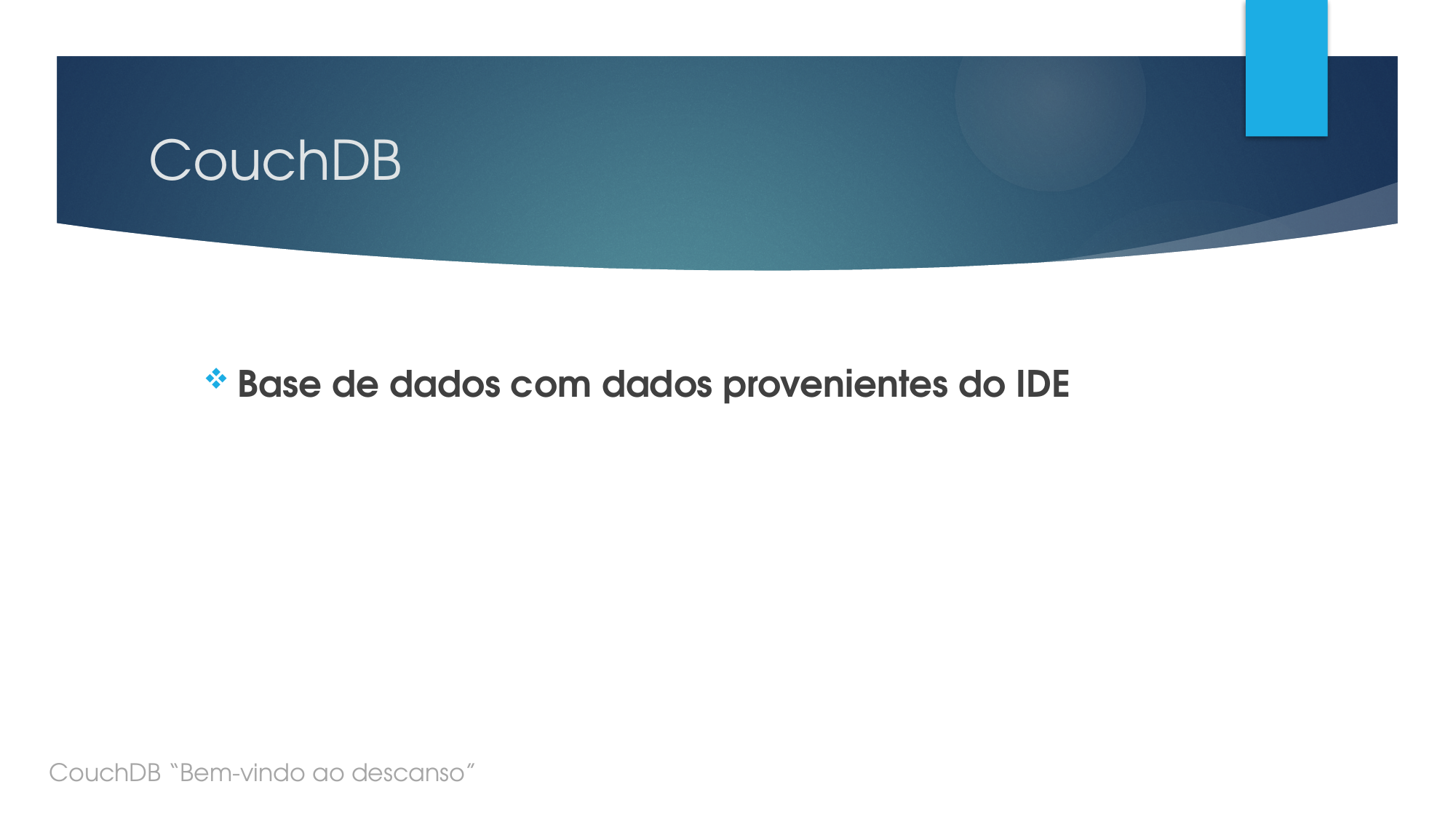

# CouchDB

Base de dados com dados provenientes do IDE

CouchDB “Bem-vindo ao descanso”